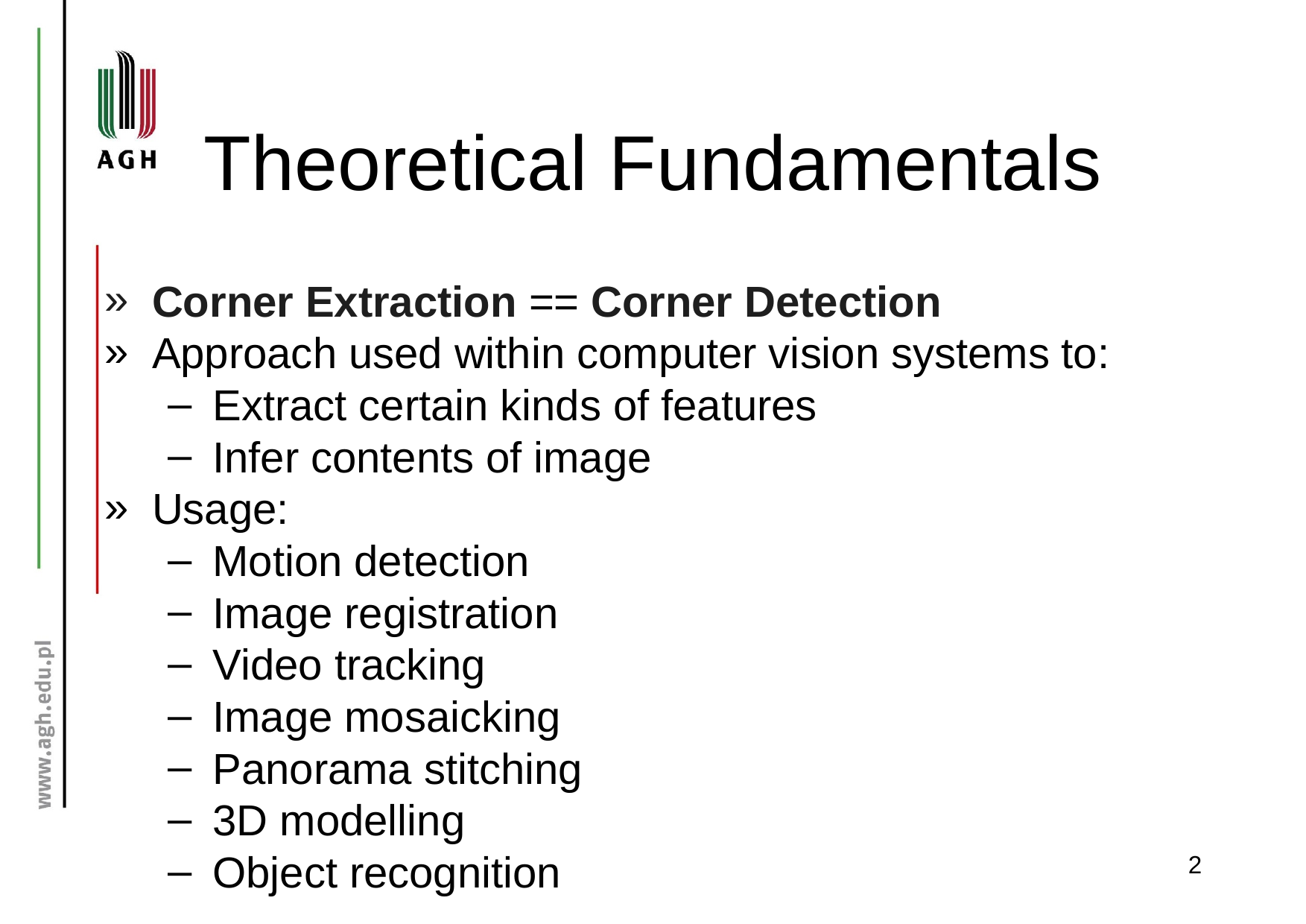

# Theoretical Fundamentals
Corner Extraction == Corner Detection
Approach used within computer vision systems to:
Extract certain kinds of features
Infer contents of image
Usage:
Motion detection
Image registration
Video tracking
Image mosaicking
Panorama stitching
3D modelling
Object recognition
2